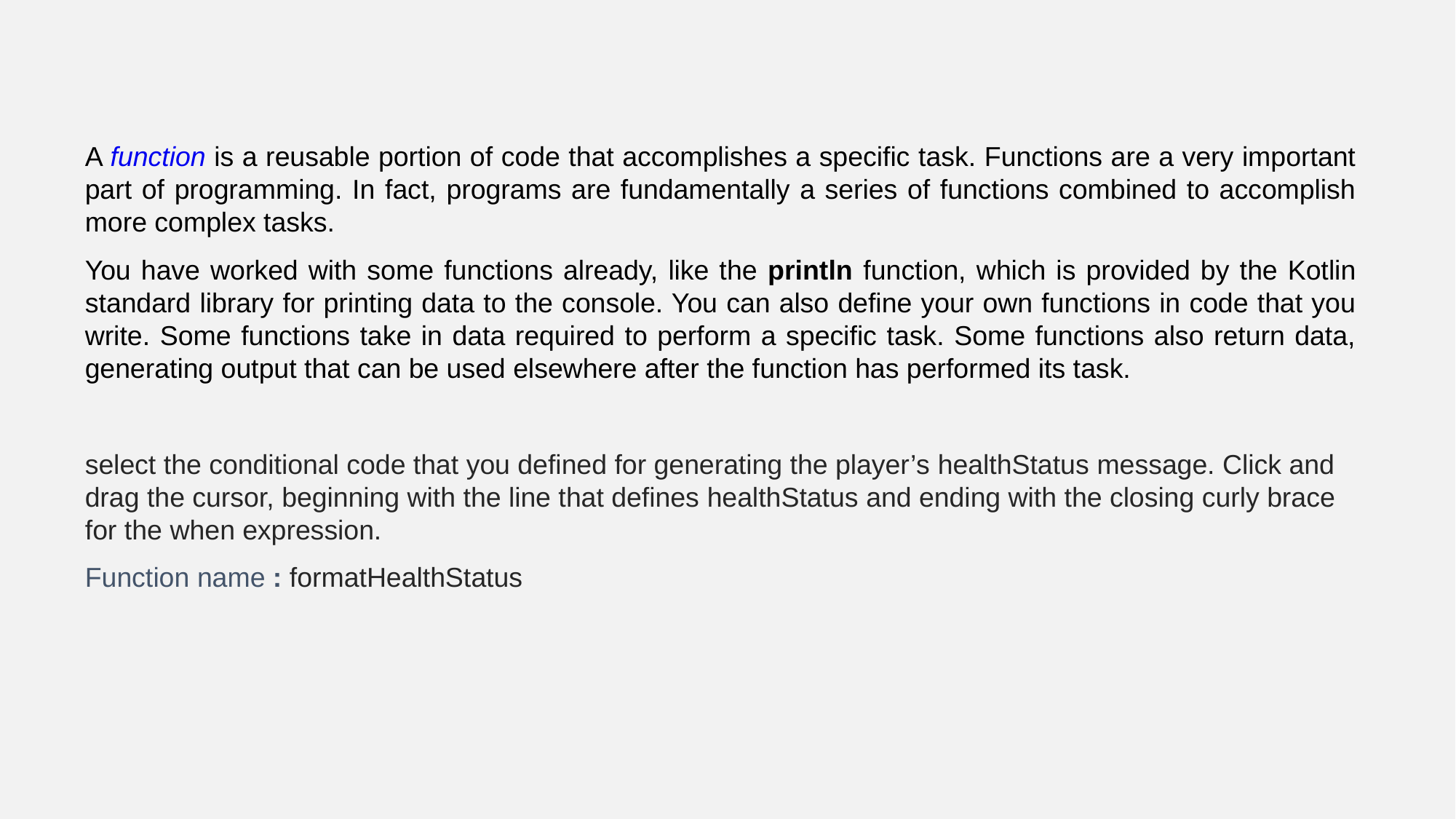

A function is a reusable portion of code that accomplishes a specific task. Functions are a very important part of programming. In fact, programs are fundamentally a series of functions combined to accomplish more complex tasks.
You have worked with some functions already, like the println function, which is provided by the Kotlin standard library for printing data to the console. You can also define your own functions in code that you write. Some functions take in data required to perform a specific task. Some functions also return data, generating output that can be used elsewhere after the function has performed its task.

select the conditional code that you defined for generating the player’s healthStatus message. Click and drag the cursor, beginning with the line that defines healthStatus and ending with the closing curly brace for the when expression.
Function name : formatHealthStatus